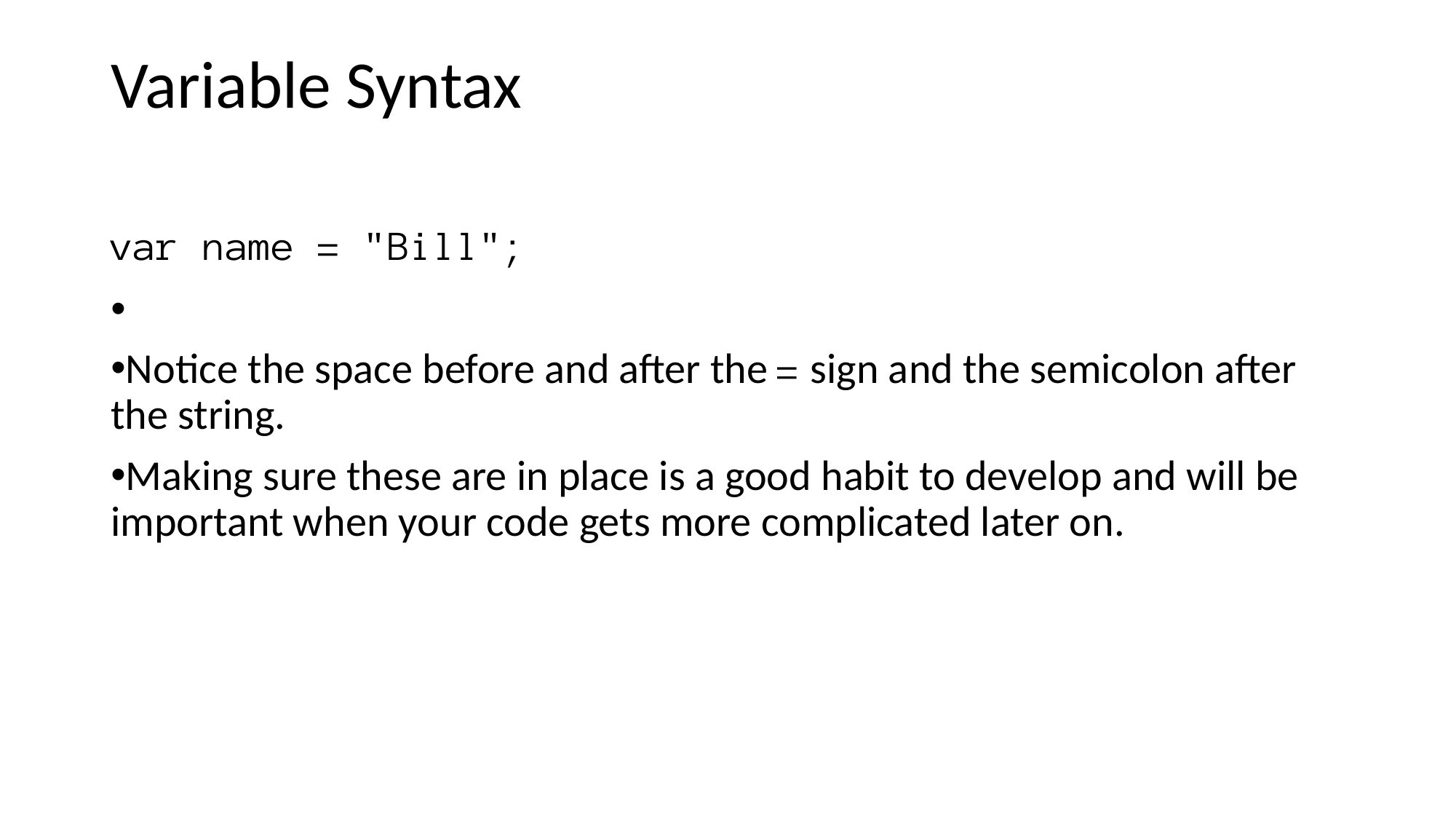

# Variable Syntax

var name = "Bill";

Notice the space before and after the = sign and the semicolon after the string.
Making sure these are in place is a good habit to develop and will be important when your code gets more complicated later on.